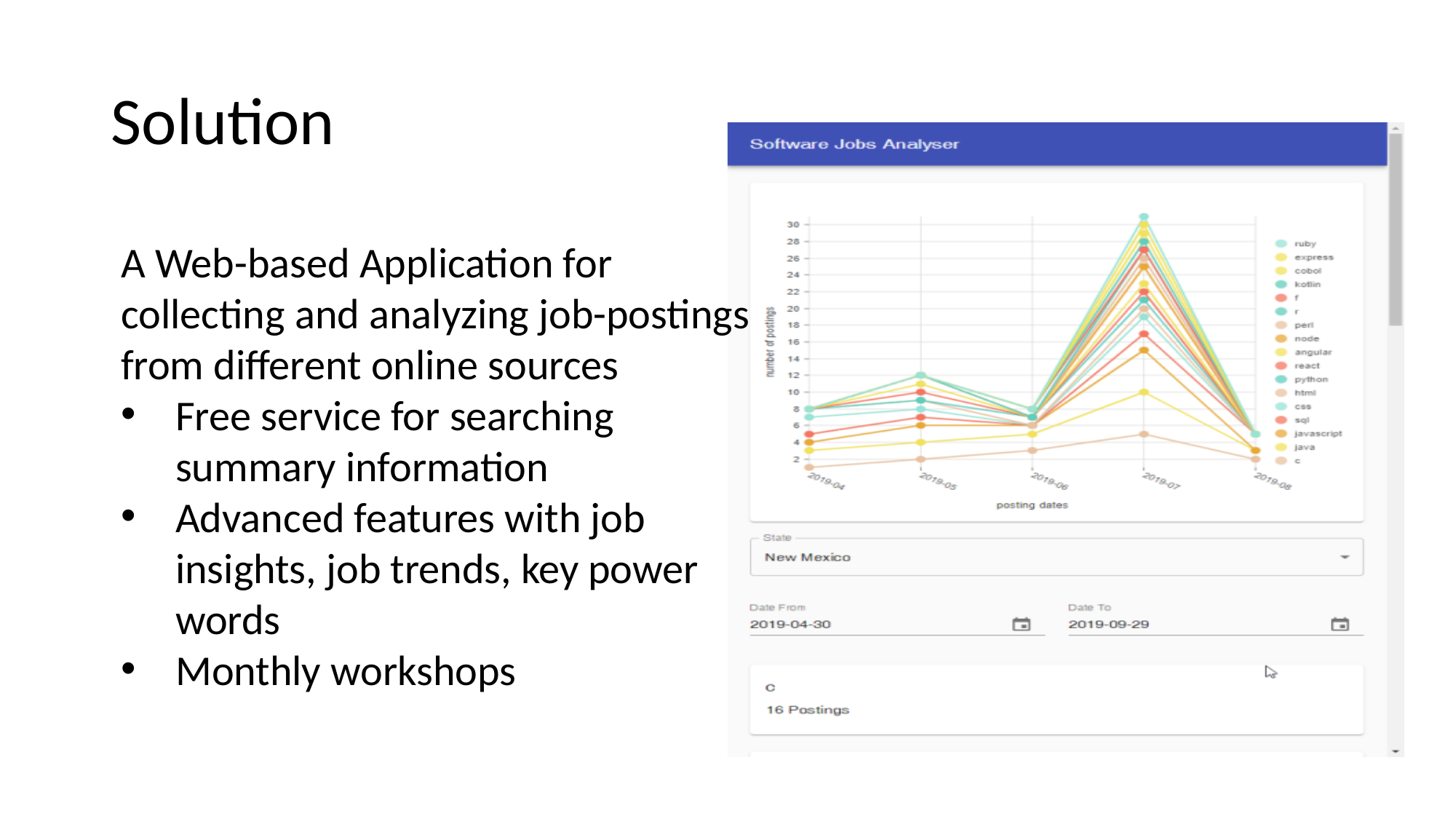

# Solution

A Web-based Application for collecting and analyzing job-postings from different online sources
Free service for searching summary information
Advanced features with job insights, job trends, key power words
Monthly workshops